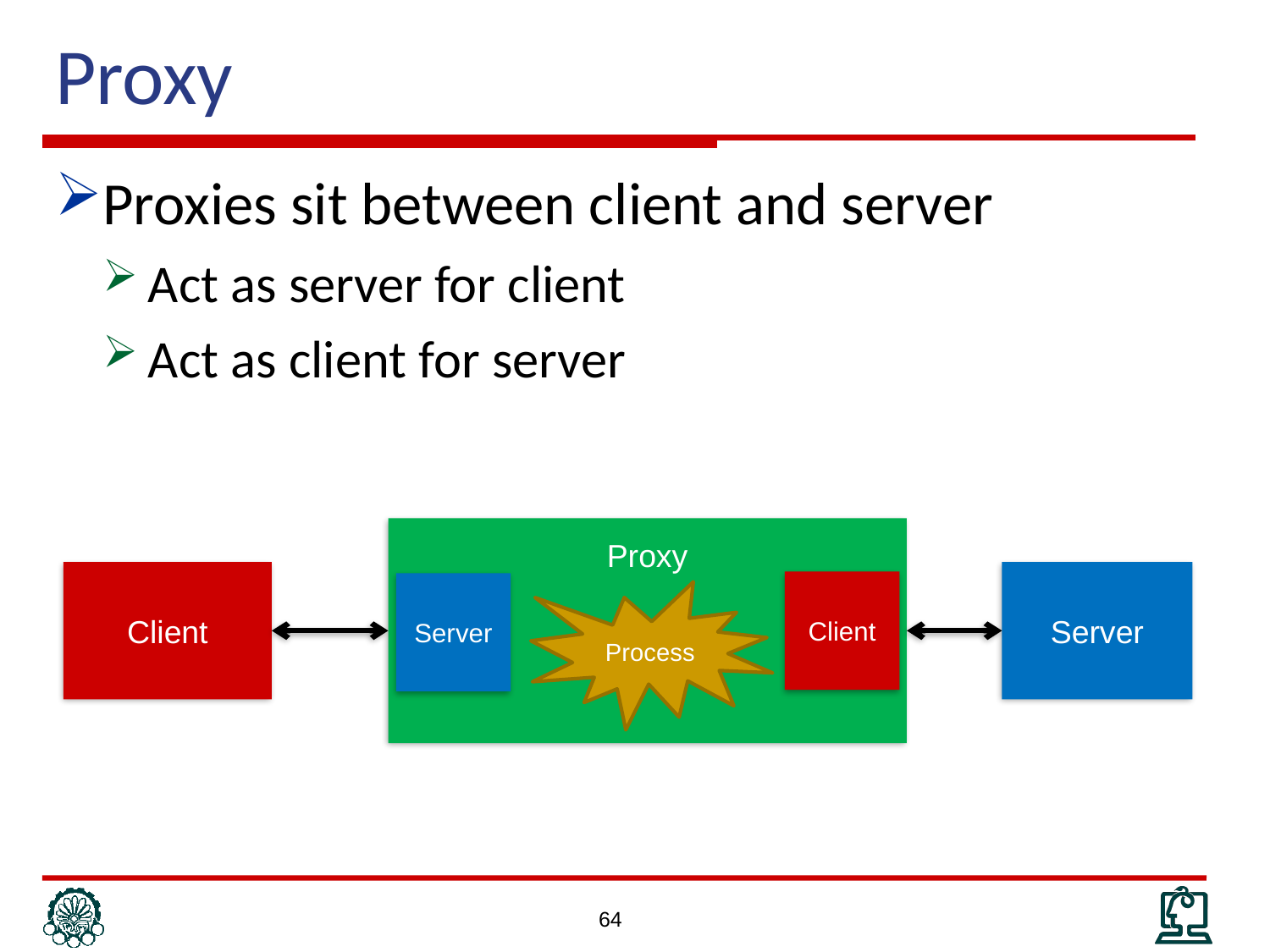

# Proxy
Proxies sit between client and server
Act as server for client
Act as client for server
Proxy

Client
Server
Client
Server
Process
64